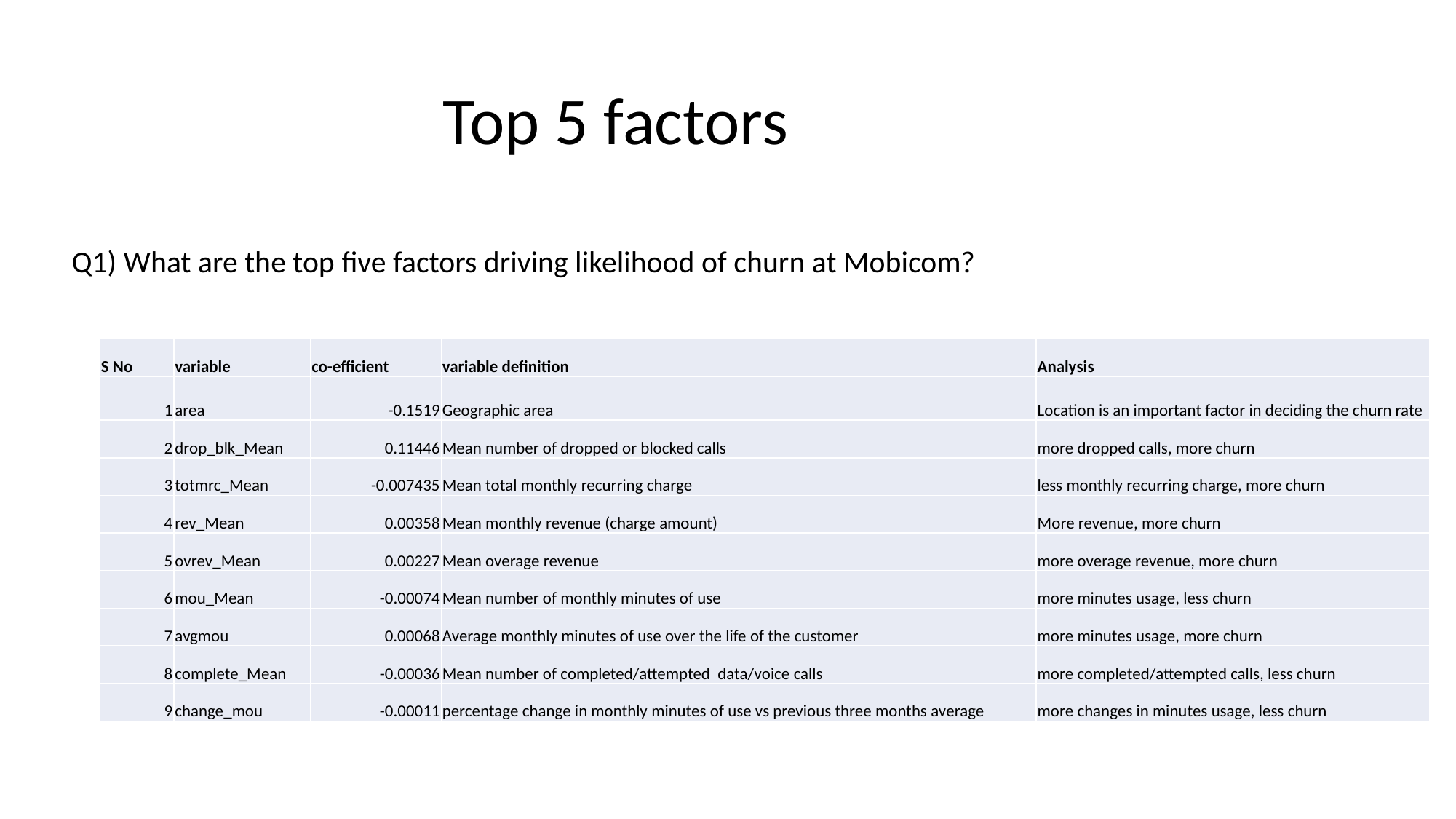

# Top 5 factors
Q1) What are the top five factors driving likelihood of churn at Mobicom?

| S No | variable | co-efficient | variable definition | Analysis |
| --- | --- | --- | --- | --- |
| 1 | area | -0.1519 | Geographic area | Location is an important factor in deciding the churn rate |
| 2 | drop\_blk\_Mean | 0.11446 | Mean number of dropped or blocked calls | more dropped calls, more churn |
| 3 | totmrc\_Mean | -0.007435 | Mean total monthly recurring charge | less monthly recurring charge, more churn |
| 4 | rev\_Mean | 0.00358 | Mean monthly revenue (charge amount) | More revenue, more churn |
| 5 | ovrev\_Mean | 0.00227 | Mean overage revenue | more overage revenue, more churn |
| 6 | mou\_Mean | -0.00074 | Mean number of monthly minutes of use | more minutes usage, less churn |
| 7 | avgmou | 0.00068 | Average monthly minutes of use over the life of the customer | more minutes usage, more churn |
| 8 | complete\_Mean | -0.00036 | Mean number of completed/attempted data/voice calls | more completed/attempted calls, less churn |
| 9 | change\_mou | -0.00011 | percentage change in monthly minutes of use vs previous three months average | more changes in minutes usage, less churn |